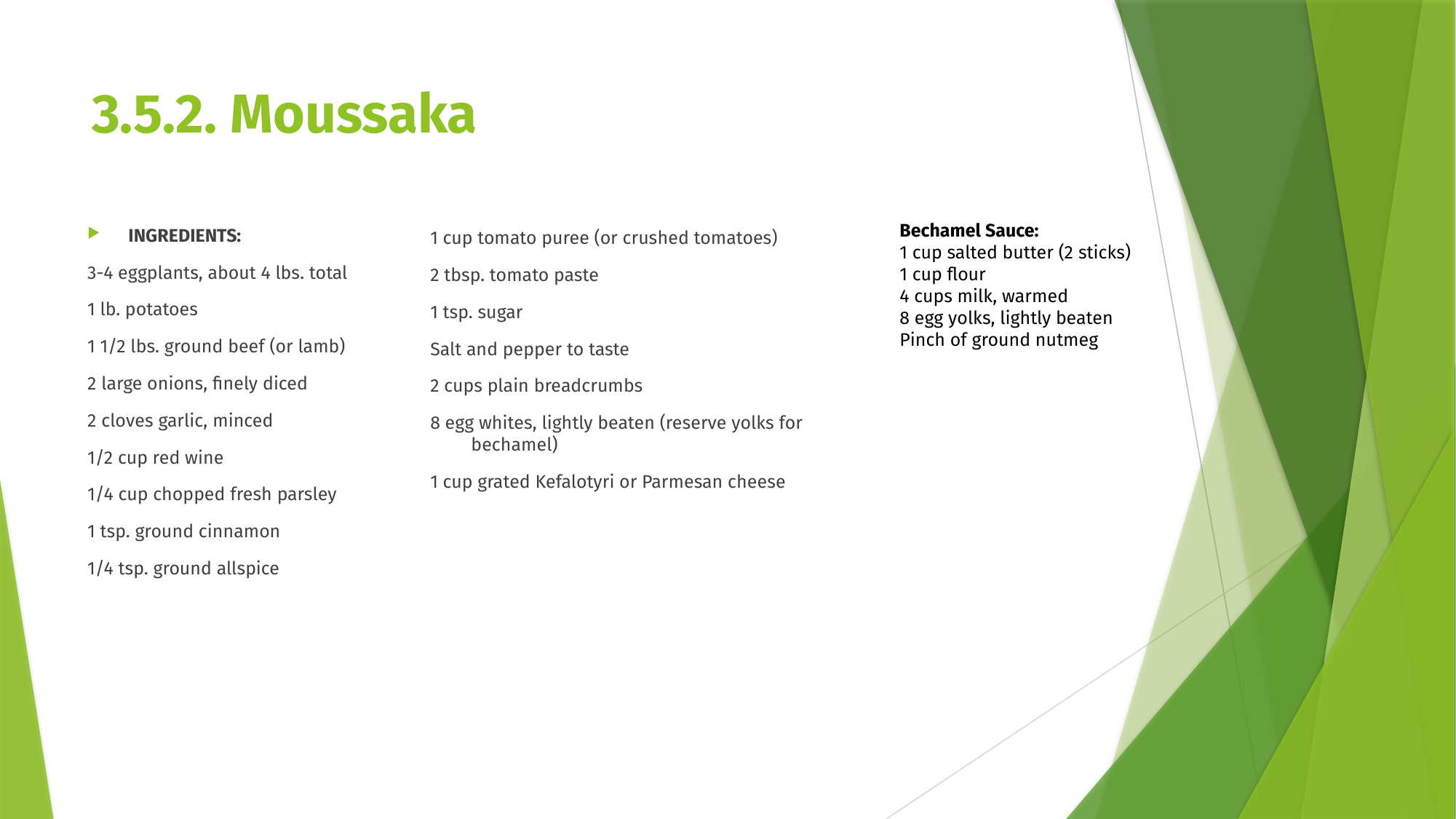

# 3.5.2. Moussaka
Bechamel Sauce:
1 cup salted butter (2 sticks)
1 cup flour
4 cups milk, warmed
8 egg yolks, lightly beaten
Pinch of ground nutmeg
INGREDIENTS:
3-4 eggplants, about 4 lbs. total
1 lb. potatoes
1 1/2 lbs. ground beef (or lamb)
2 large onions, finely diced
2 cloves garlic, minced
1/2 cup red wine
1/4 cup chopped fresh parsley
1 tsp. ground cinnamon
1/4 tsp. ground allspice
1 cup tomato puree (or crushed tomatoes)
2 tbsp. tomato paste
1 tsp. sugar
Salt and pepper to taste
2 cups plain breadcrumbs
8 egg whites, lightly beaten (reserve yolks for bechamel)
1 cup grated Kefalotyri or Parmesan cheese